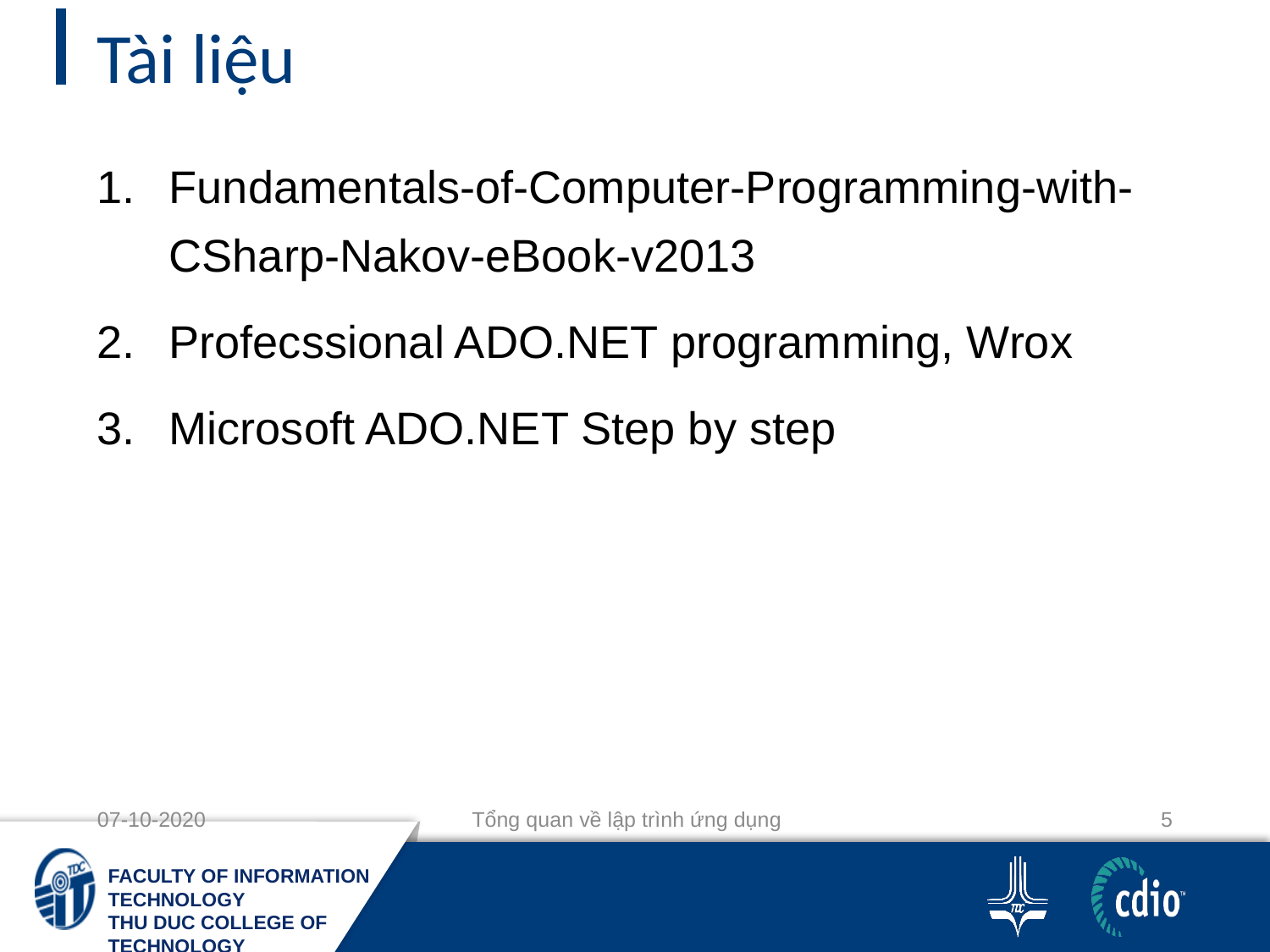

# Tài liệu
Fundamentals-of-Computer-Programming-with-CSharp-Nakov-eBook-v2013
Profecssional ADO.NET programming, Wrox
Microsoft ADO.NET Step by step

07-10-2020
Tổng quan về lập trình ứng dụng
5